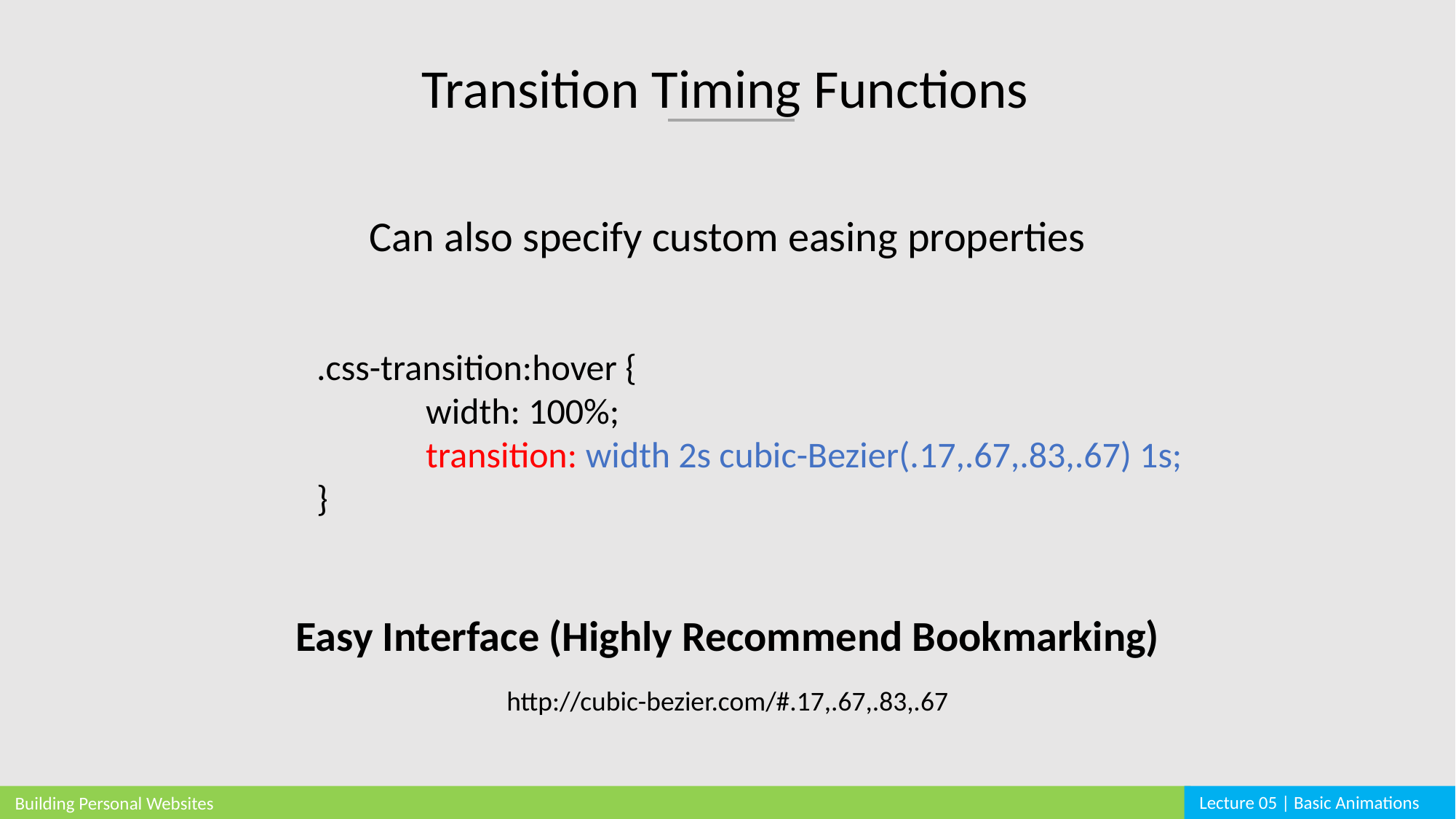

Transition Timing Functions
Can also specify custom easing properties
.css-transition:hover {
	width: 100%;
	transition: width 2s cubic-Bezier(.17,.67,.83,.67) 1s;
}
Easy Interface (Highly Recommend Bookmarking)
http://cubic-bezier.com/#.17,.67,.83,.67
Lecture 05 | Basic Animations

Building Personal Websites